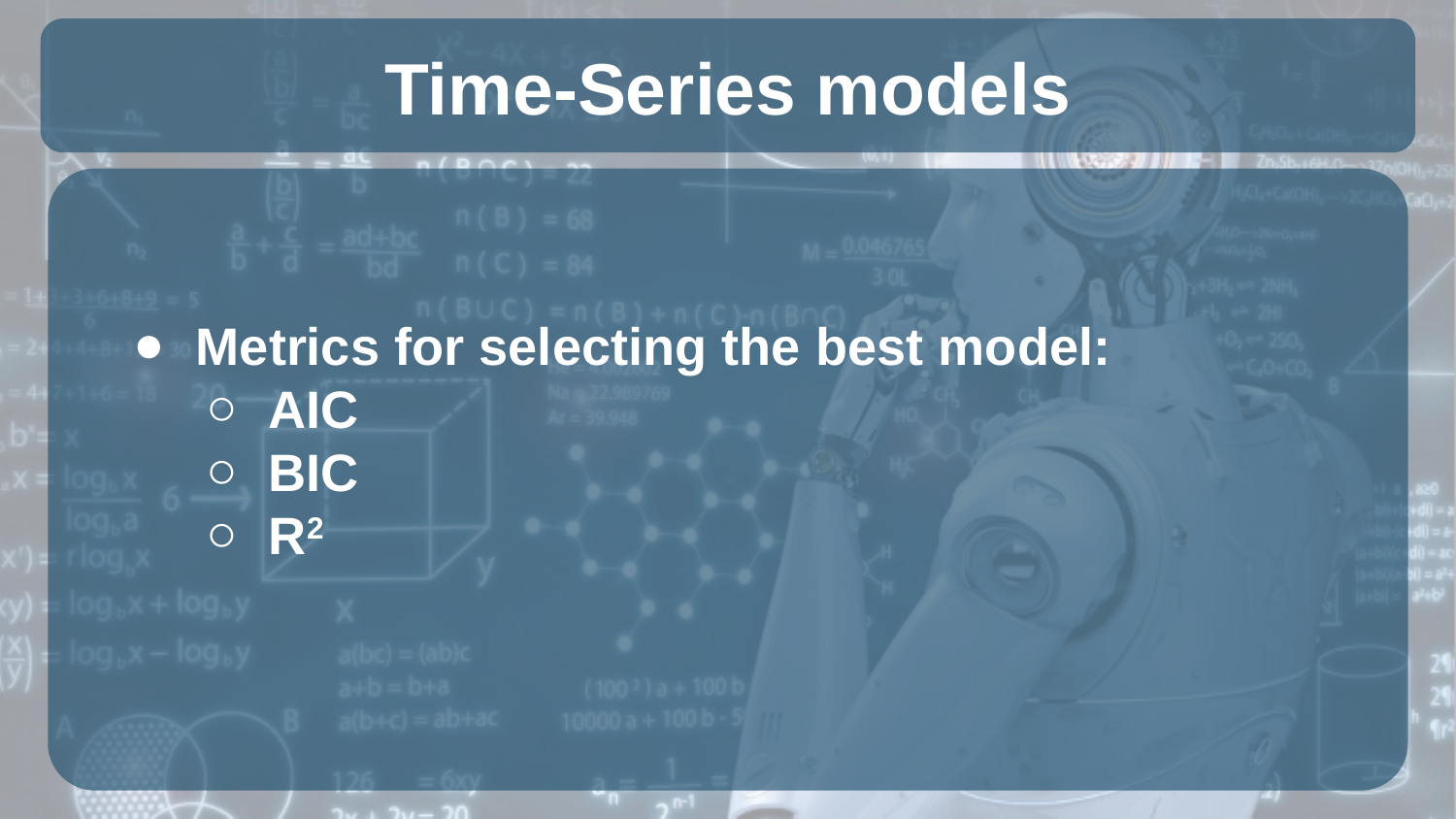

# Time-Series models
Metrics for selecting the best model:
AIC
BIC
R2